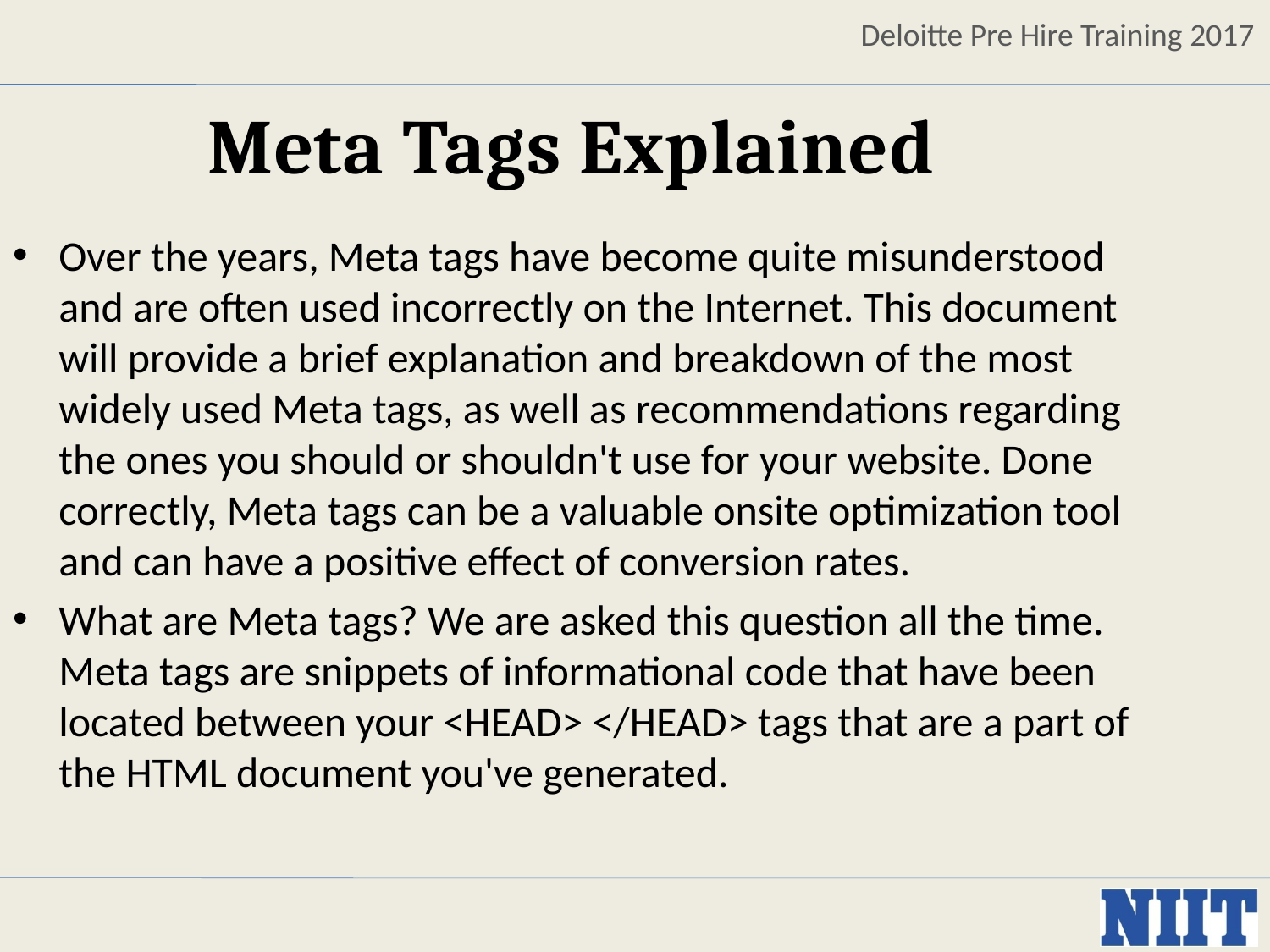

Meta Tags Explained
Over the years, Meta tags have become quite misunderstood and are often used incorrectly on the Internet. This document will provide a brief explanation and breakdown of the most widely used Meta tags, as well as recommendations regarding the ones you should or shouldn't use for your website. Done correctly, Meta tags can be a valuable onsite optimization tool and can have a positive effect of conversion rates.
What are Meta tags? We are asked this question all the time. Meta tags are snippets of informational code that have been located between your <HEAD> </HEAD> tags that are a part of the HTML document you've generated.